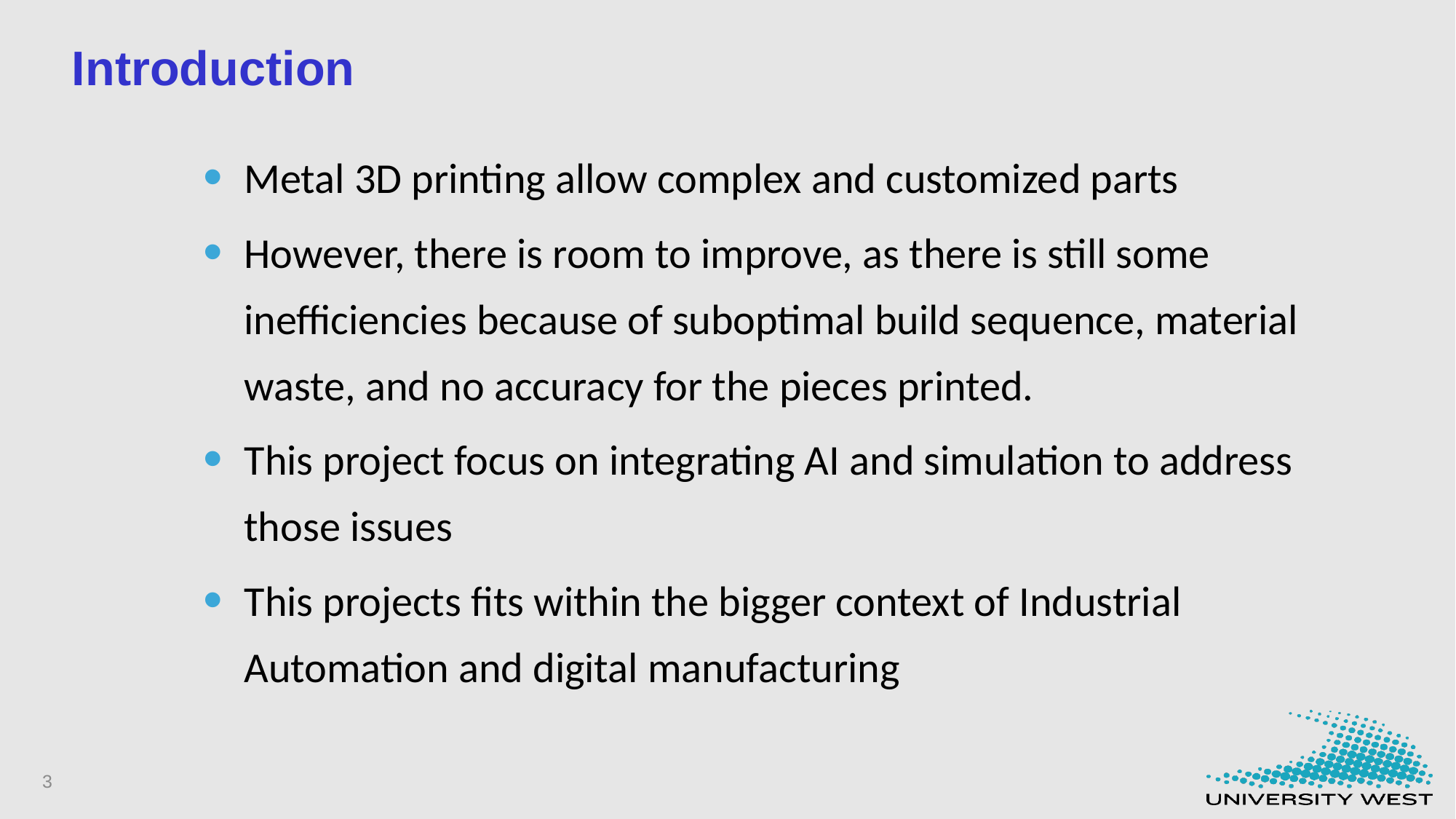

# Introduction
Metal 3D printing allow complex and customized parts
However, there is room to improve, as there is still some inefficiencies because of suboptimal build sequence, material waste, and no accuracy for the pieces printed.
This project focus on integrating AI and simulation to address those issues
This projects fits within the bigger context of Industrial Automation and digital manufacturing

3